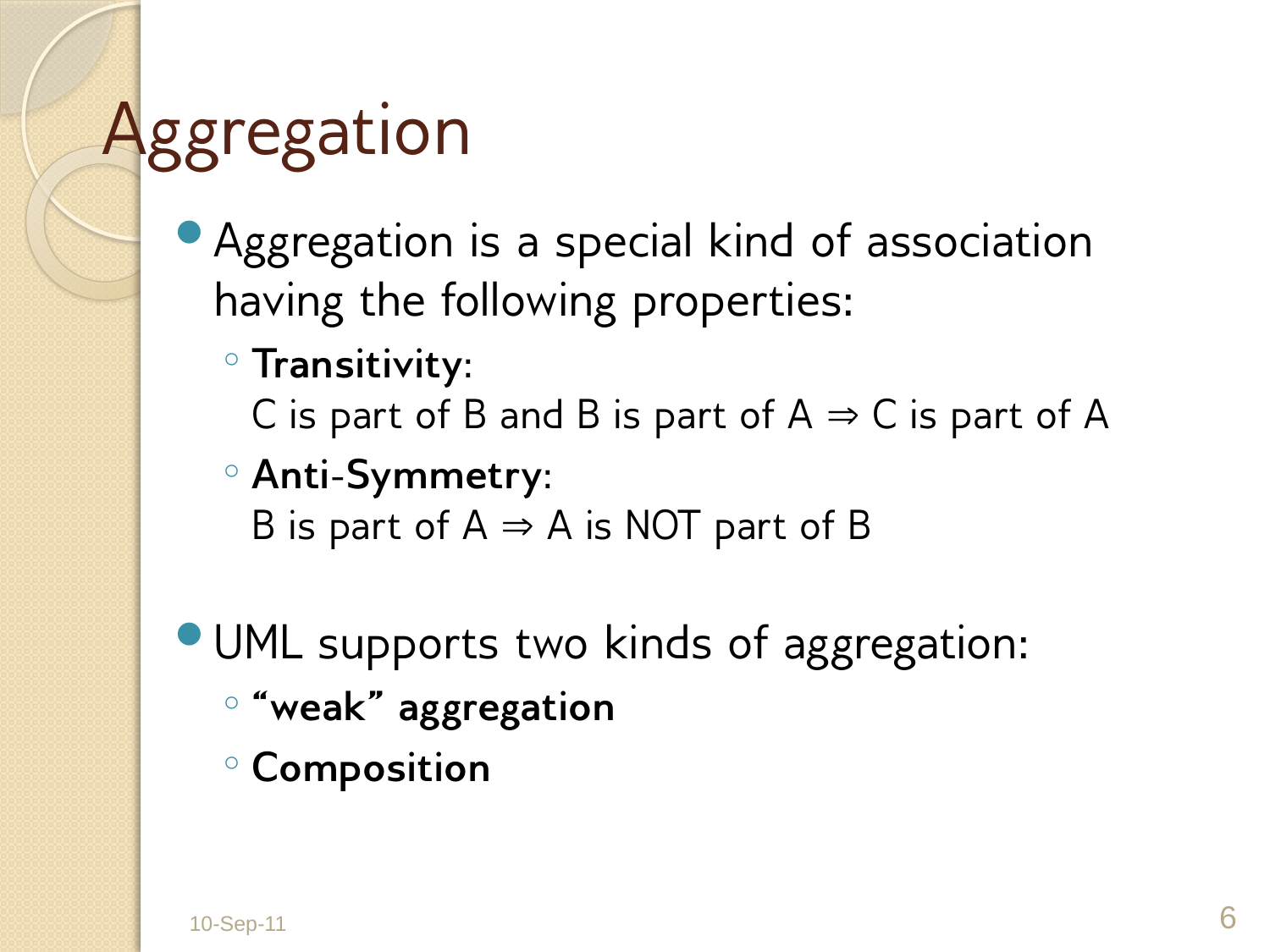

# Aggregation
Aggregation is a special kind of association having the following properties:
Transitivity:
C is part of B and B is part of A ⇒ C is part of A
Anti-Symmetry:
B is part of A ⇒ A is NOT part of B
UML supports two kinds of aggregation:
“weak” aggregation
Composition
10-Sep-11
6